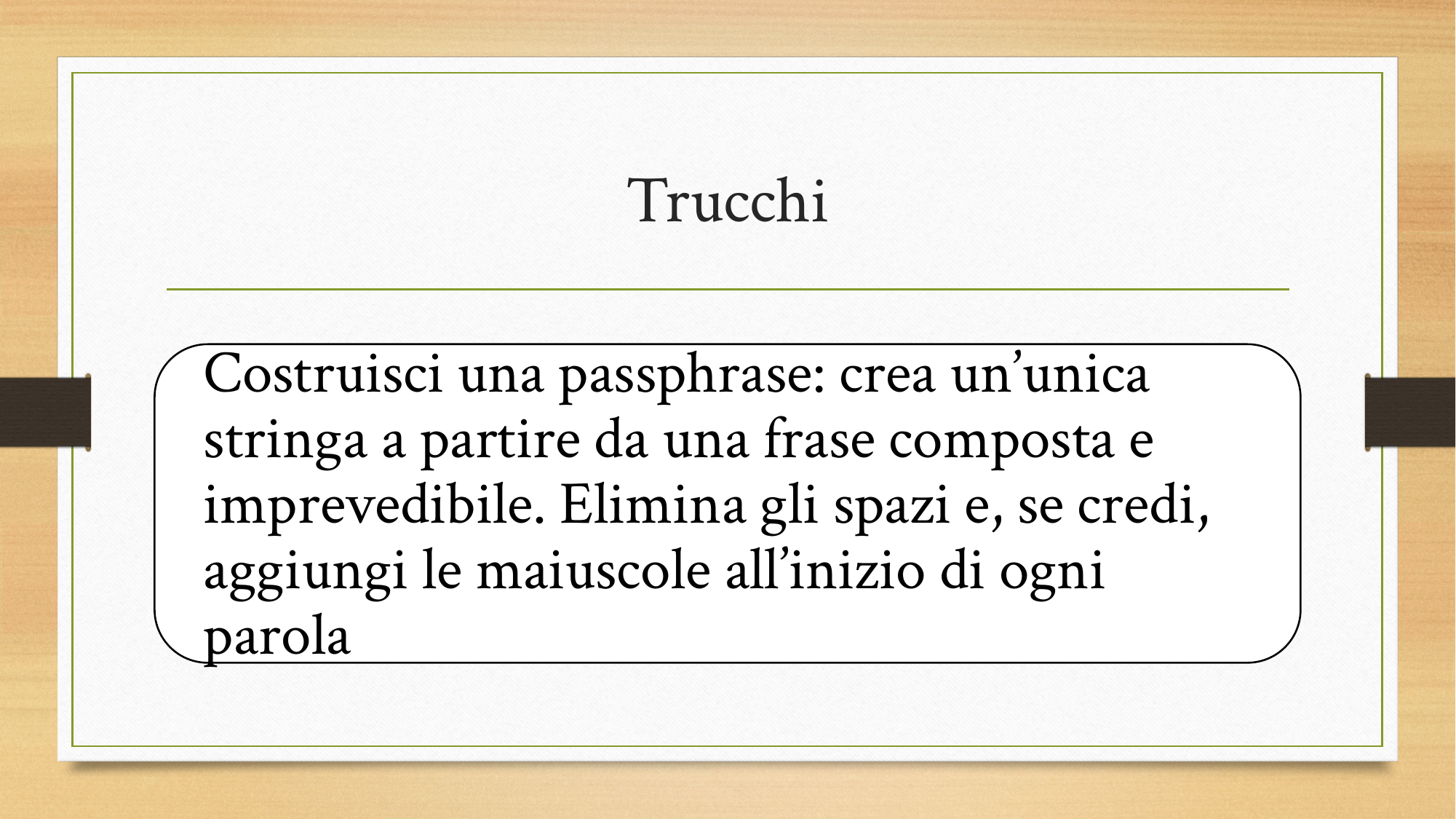

# Trucchi
Costruisci una passphrase: crea un’unica stringa a partire da una frase composta e imprevedibile. Elimina gli spazi e, se credi, aggiungi le maiuscole all’inizio di ogni parola